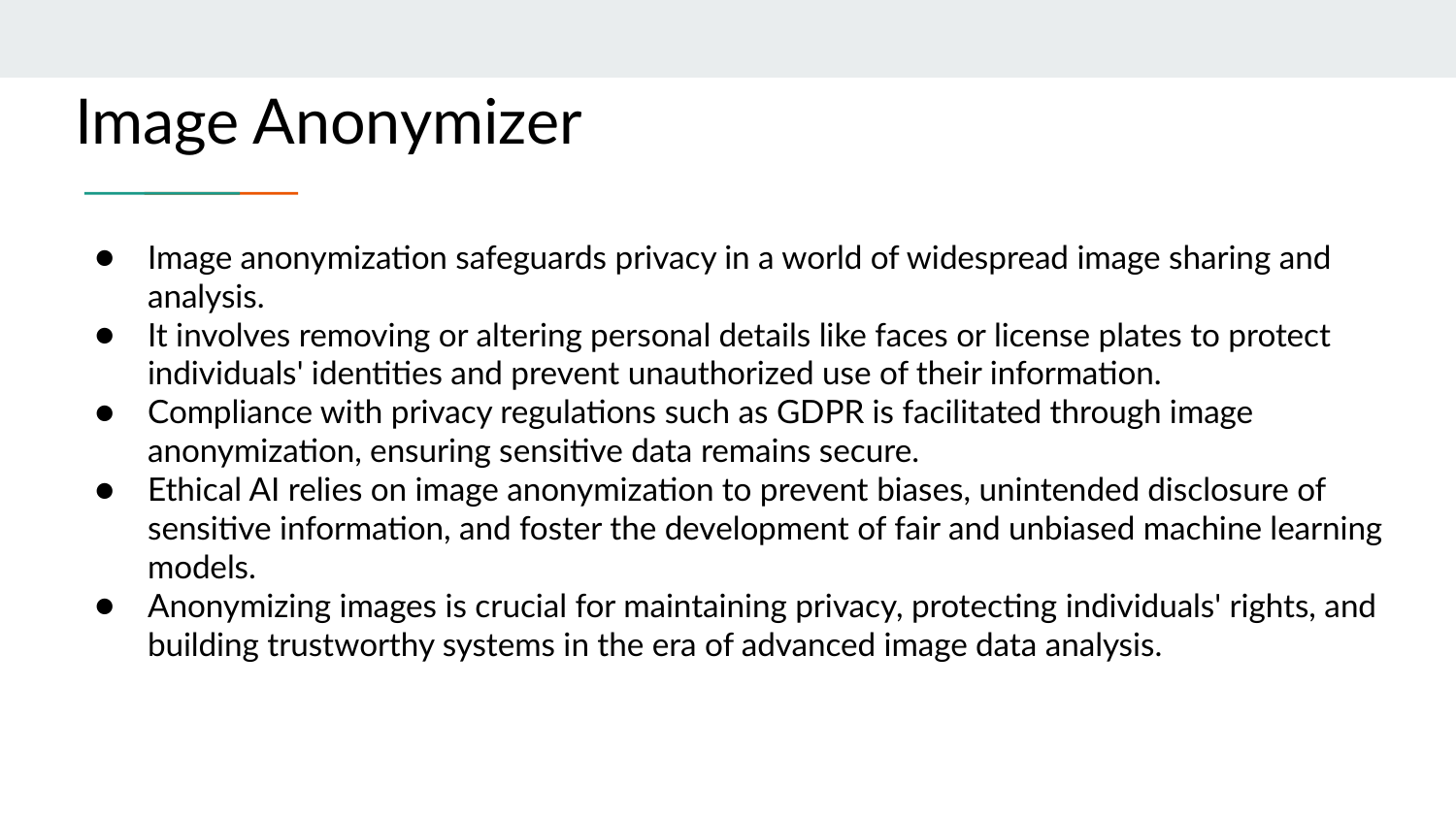

Image Anonymizer

Image anonymization safeguards privacy in a world of widespread image sharing and analysis.
It involves removing or altering personal details like faces or license plates to protect individuals' identities and prevent unauthorized use of their information.
Compliance with privacy regulations such as GDPR is facilitated through image anonymization, ensuring sensitive data remains secure.
Ethical AI relies on image anonymization to prevent biases, unintended disclosure of sensitive information, and foster the development of fair and unbiased machine learning models.
Anonymizing images is crucial for maintaining privacy, protecting individuals' rights, and building trustworthy systems in the era of advanced image data analysis.